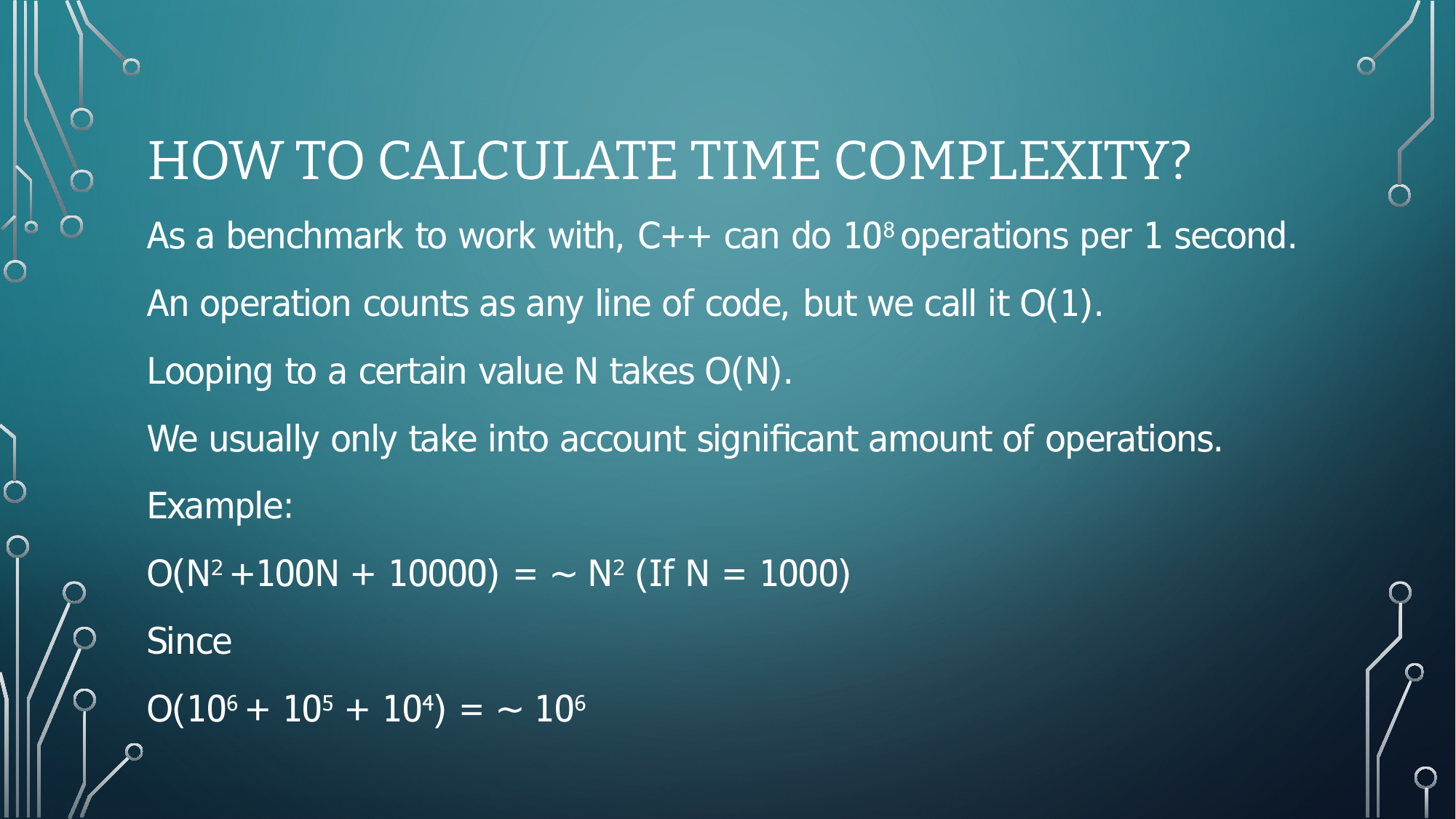

# How to calculate time complexity?
As a benchmark to work with, C++ can do 108 operations per 1 second.
An operation counts as any line of code, but we call it O(1).
Looping to a certain value N takes O(N).
We usually only take into account significant amount of operations.
Example:
O(N2 +100N + 10000) = ~ N2 (If N = 1000)
Since
O(106 + 105 + 104) = ~ 106